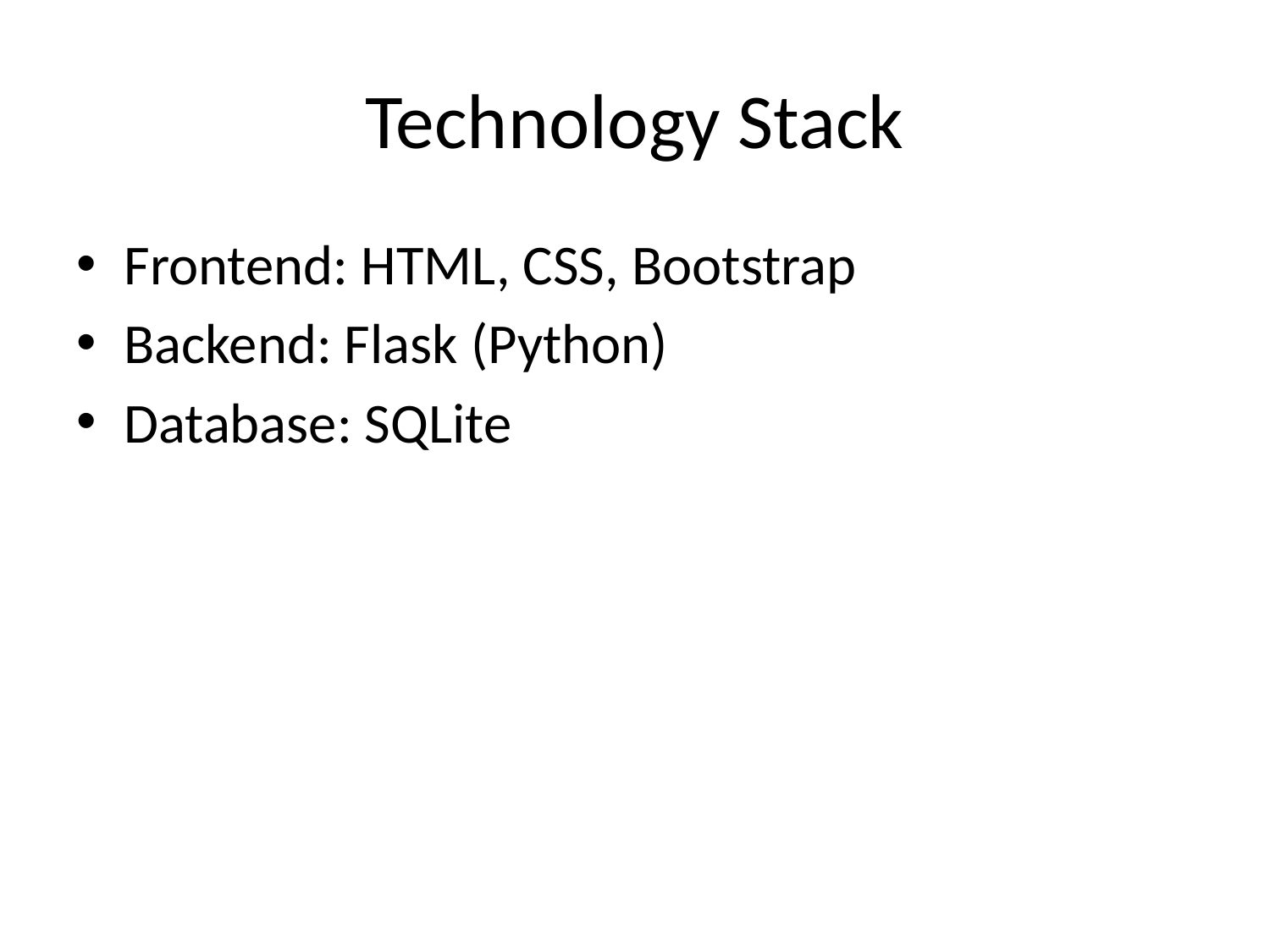

# Technology Stack
Frontend: HTML, CSS, Bootstrap
Backend: Flask (Python)
Database: SQLite